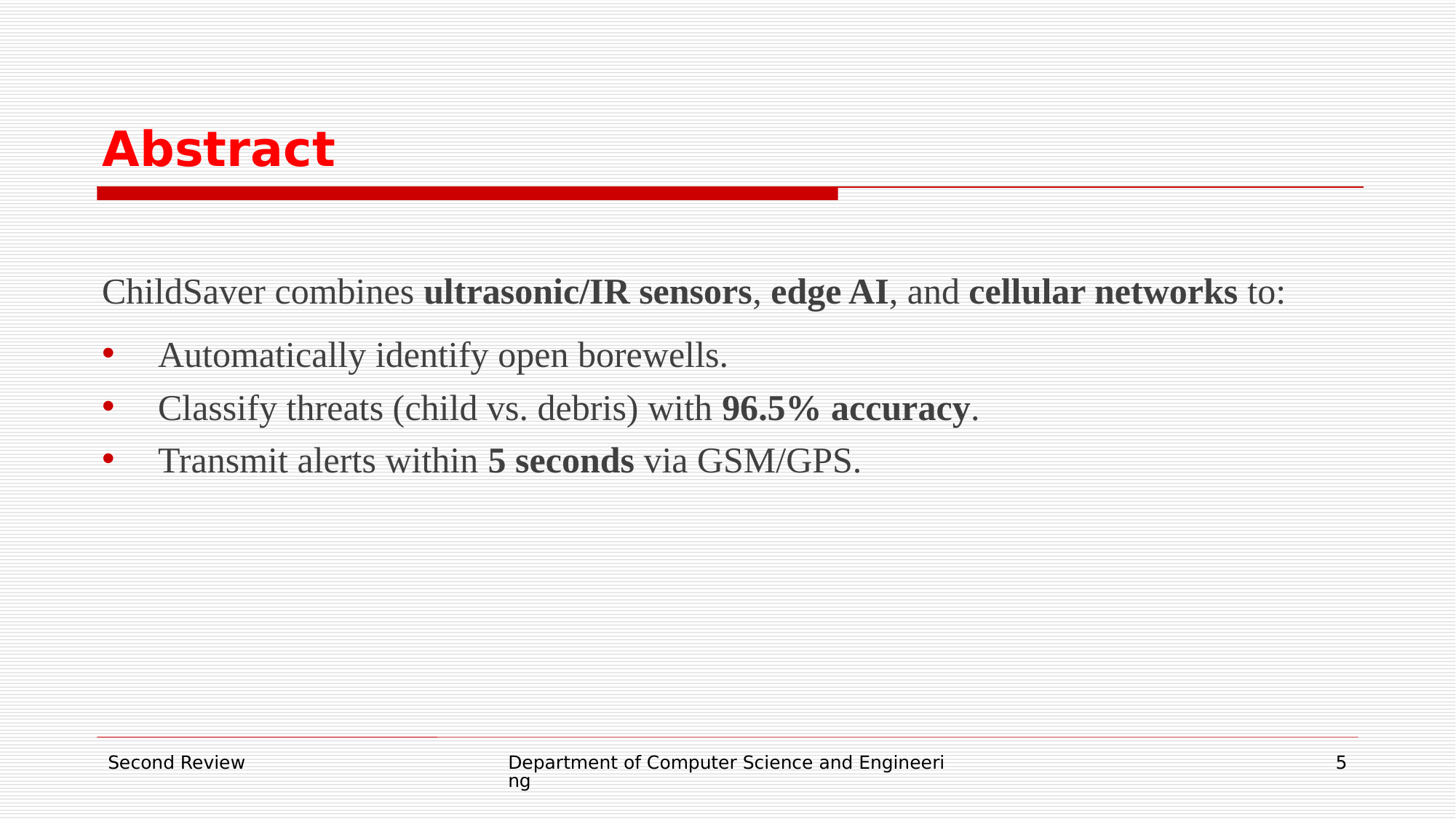

# Abstract
ChildSaver combines ultrasonic/IR sensors, edge AI, and cellular networks to:
Automatically identify open borewells.
Classify threats (child vs. debris) with 96.5% accuracy.
Transmit alerts within 5 seconds via GSM/GPS.

Second Review
Department of Computer Science and Engineering
5